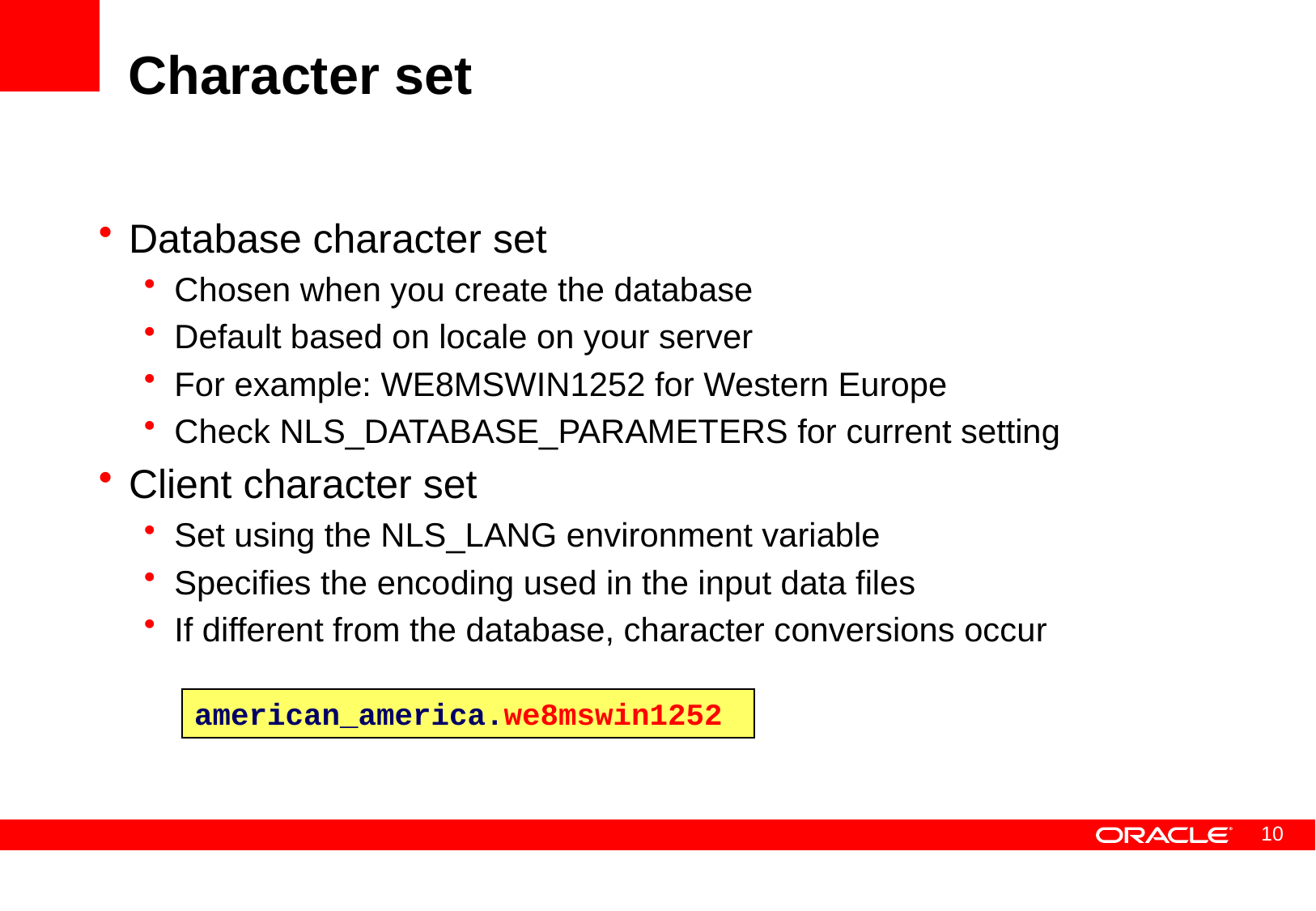

# Character set
Database character set
Chosen when you create the database
Default based on locale on your server
For example: WE8MSWIN1252 for Western Europe
Check NLS_DATABASE_PARAMETERS for current setting
Client character set
Set using the NLS_LANG environment variable
Specifies the encoding used in the input data files
If different from the database, character conversions occur

american_america.we8mswin1252